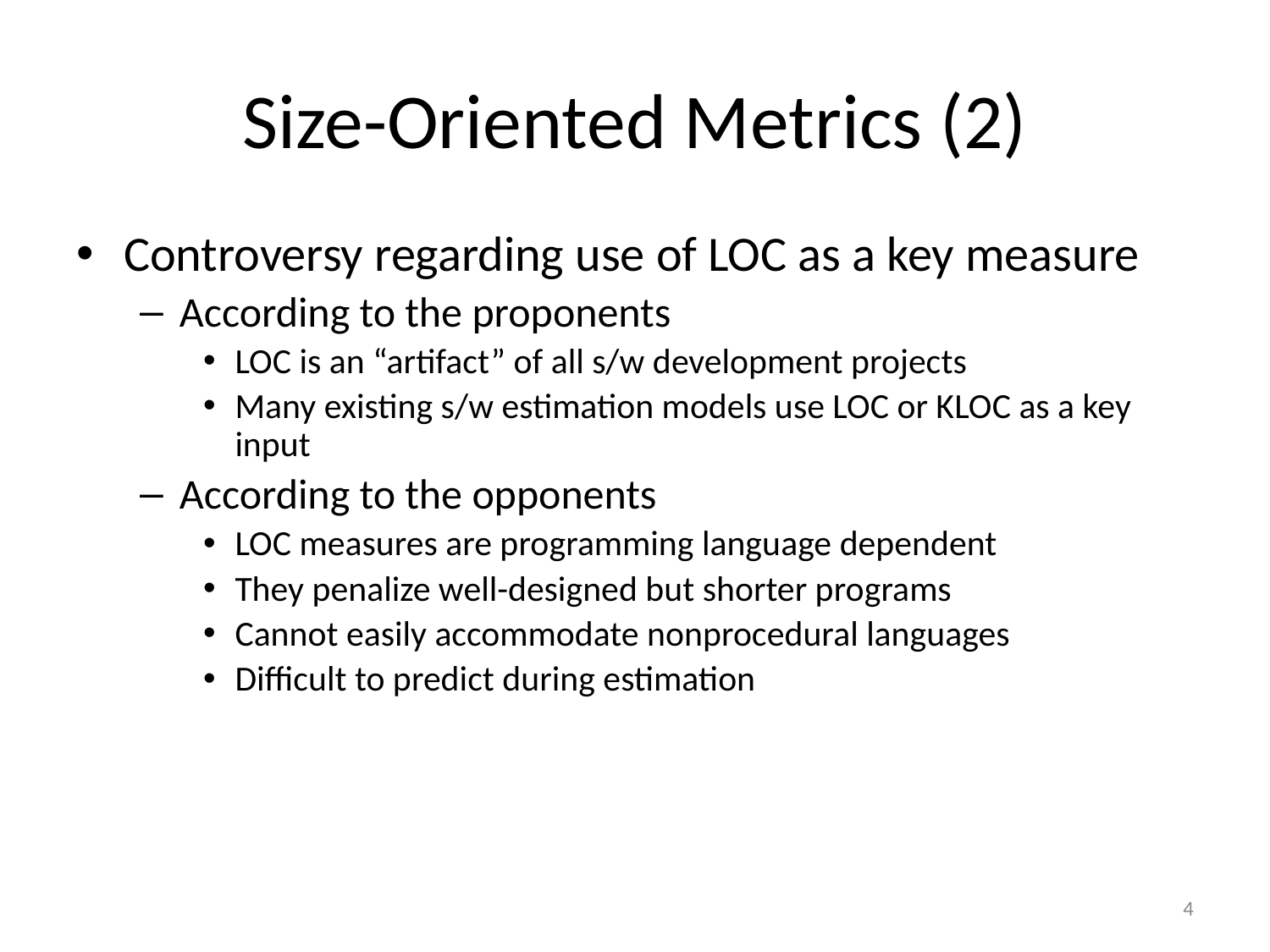

# Size-Oriented Metrics (2)
Controversy regarding use of LOC as a key measure
According to the proponents
LOC is an “artifact” of all s/w development projects
Many existing s/w estimation models use LOC or KLOC as a key input
According to the opponents
LOC measures are programming language dependent
They penalize well-designed but shorter programs
Cannot easily accommodate nonprocedural languages
Difficult to predict during estimation
4